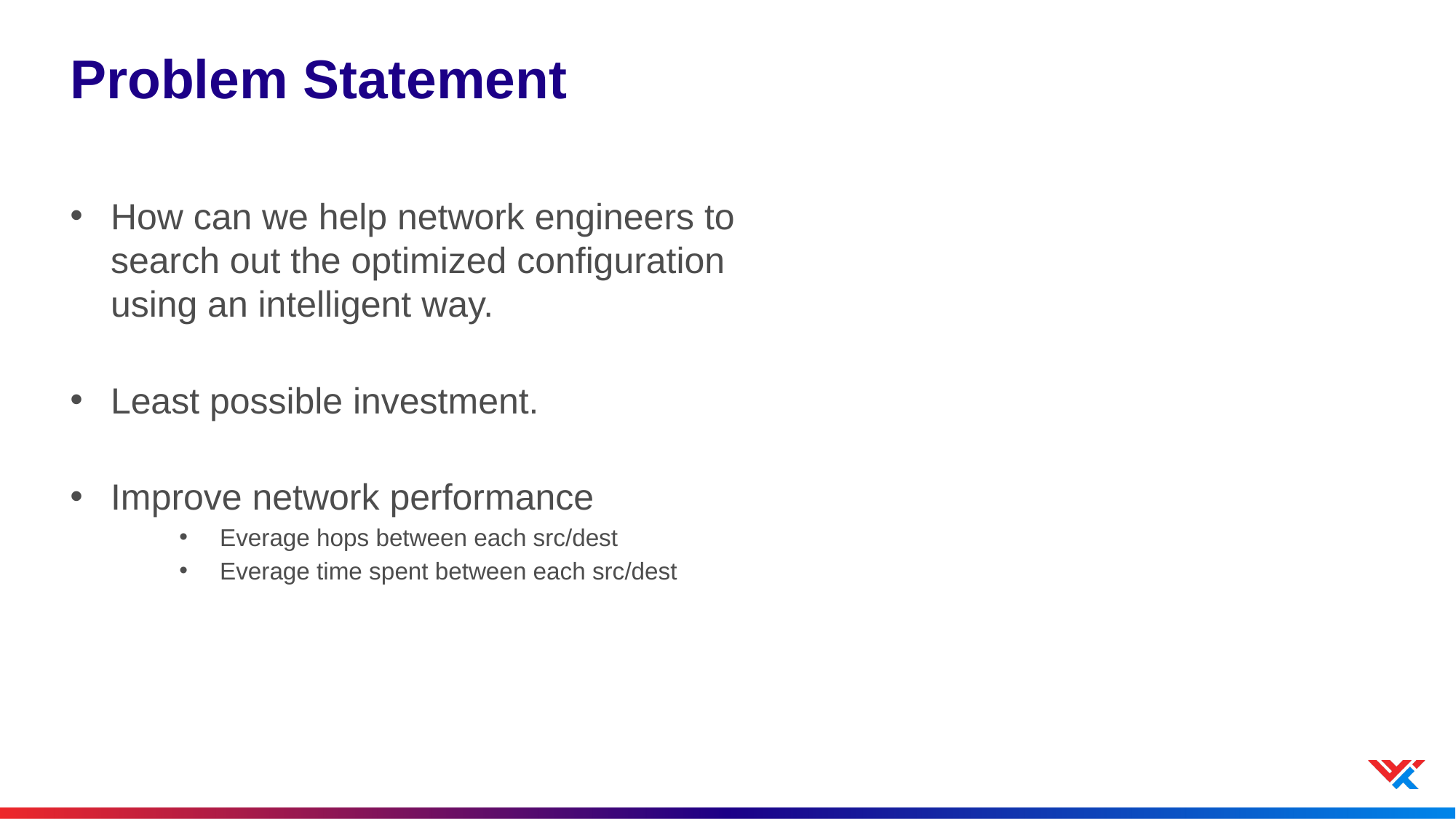

# Problem Statement
How can we help network engineers to search out the optimized configuration using an intelligent way.

Least possible investment.

Improve network performance
Everage hops between each src/dest
Everage time spent between each src/dest